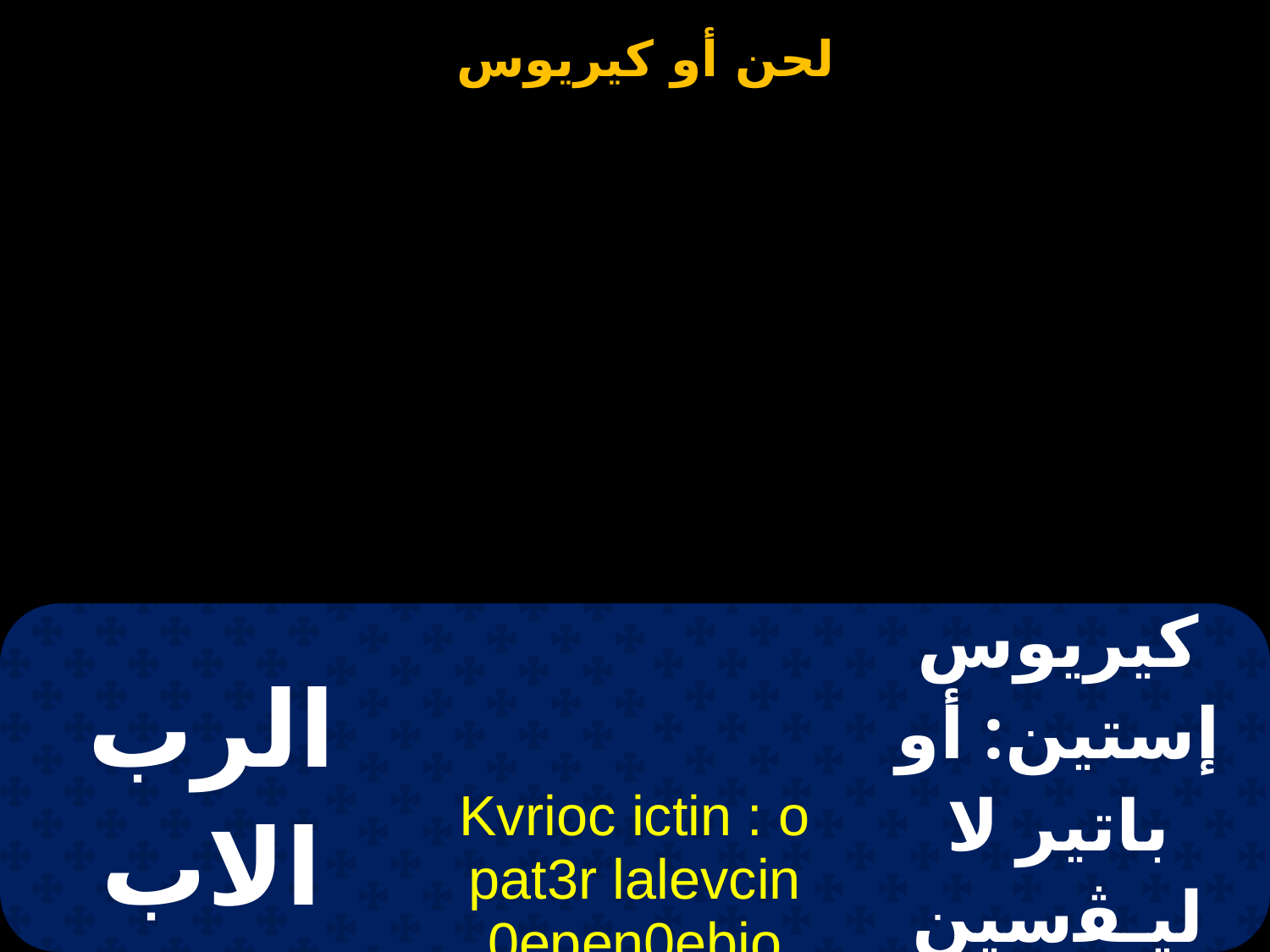

| الرب الاب المتكلم | Kvrioc ictin : o pat3r lalevcin 0epen0ebio | كيريوس إستين: أو باتير لا ليـﭭسين ثى بين ثيـﭭيو |
| --- | --- | --- |